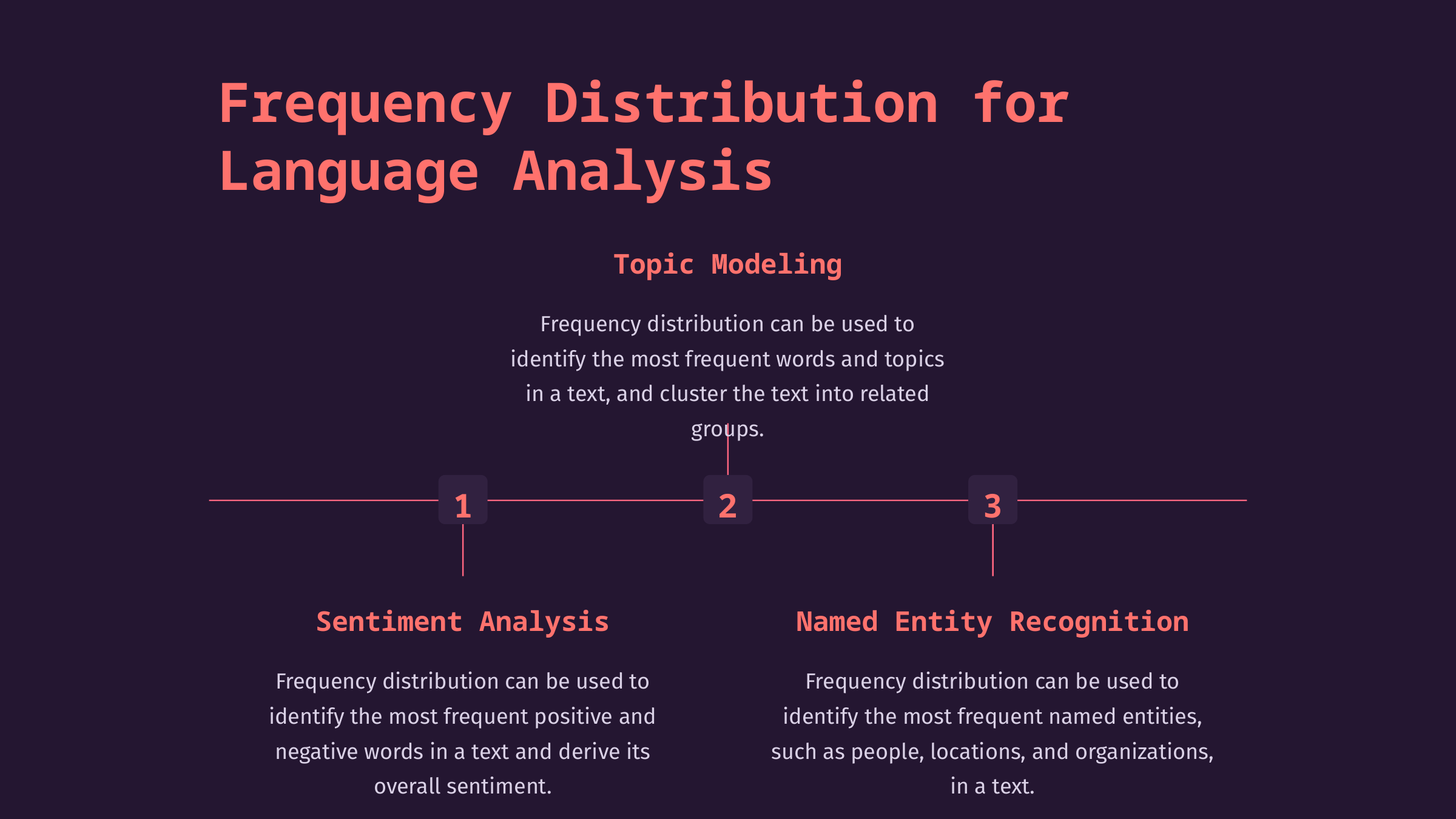

Frequency Distribution for Language Analysis
Topic Modeling
Frequency distribution can be used to identify the most frequent words and topics in a text, and cluster the text into related groups.

1
2
3

Sentiment Analysis
Named Entity Recognition
Frequency distribution can be used to identify the most frequent positive and negative words in a text and derive its overall sentiment.
Frequency distribution can be used to identify the most frequent named entities, such as people, locations, and organizations, in a text.